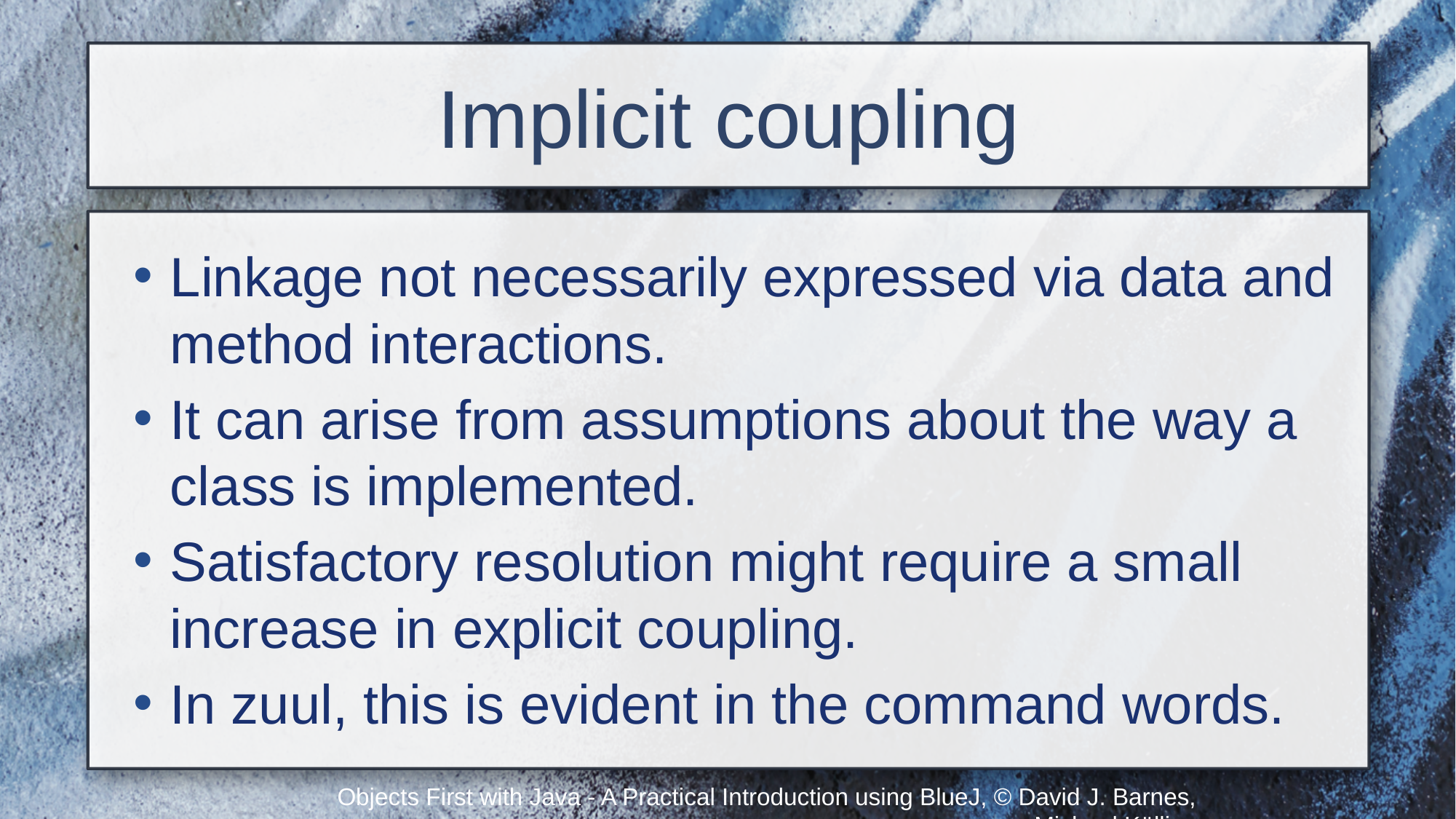

# Implicit coupling
Linkage not necessarily expressed via data and method interactions.
It can arise from assumptions about the way a class is implemented.
Satisfactory resolution might require a small increase in explicit coupling.
In zuul, this is evident in the command words.